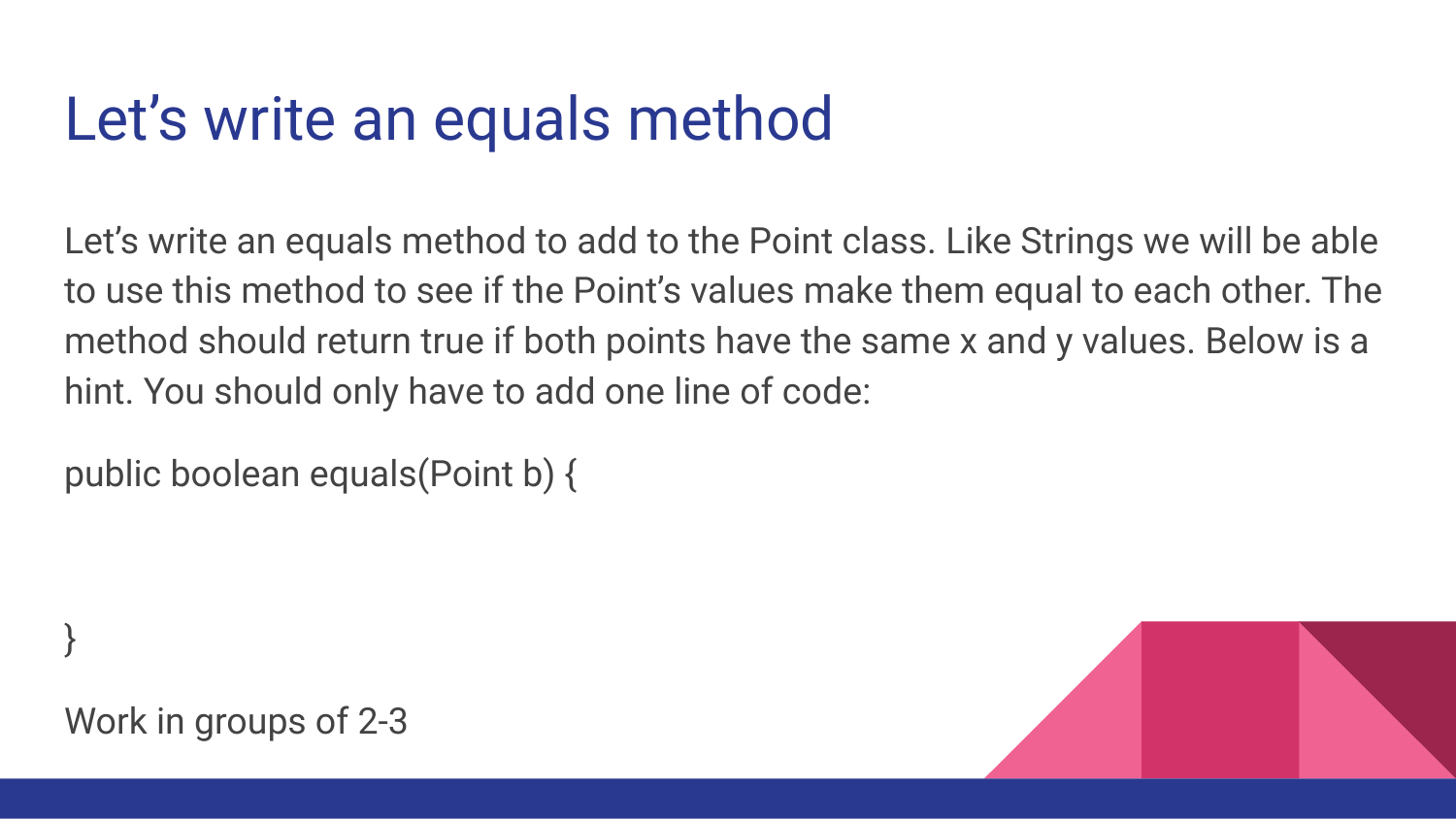

# Let’s write an equals method
Let’s write an equals method to add to the Point class. Like Strings we will be able to use this method to see if the Point’s values make them equal to each other. The method should return true if both points have the same x and y values. Below is a hint. You should only have to add one line of code:
public boolean equals(Point b) {

}
Work in groups of 2-3